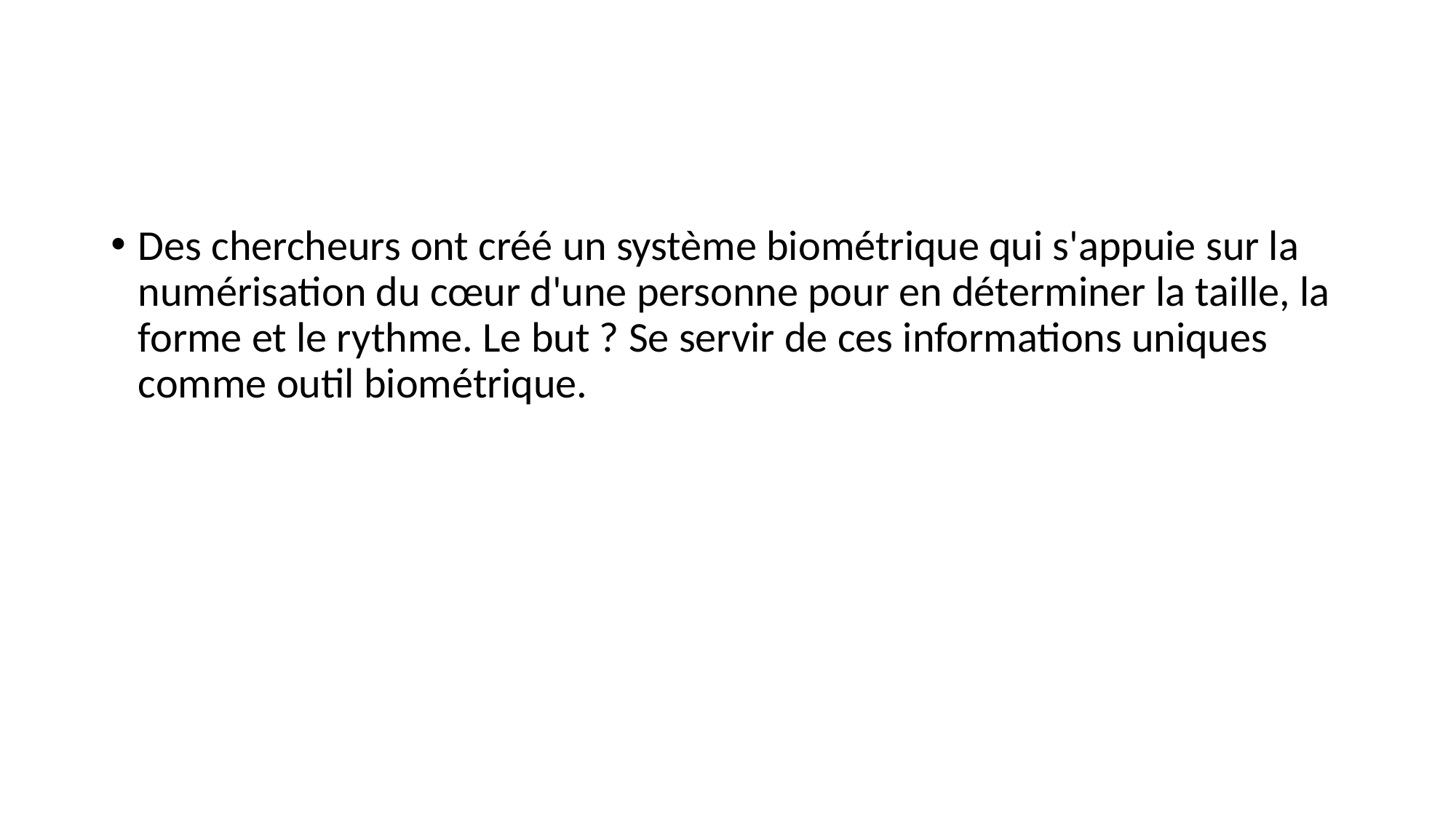

#
Des chercheurs ont créé un système biométrique qui s'appuie sur la numérisation du cœur d'une personne pour en déterminer la taille, la forme et le rythme. Le but ? Se servir de ces informations uniques comme outil biométrique.